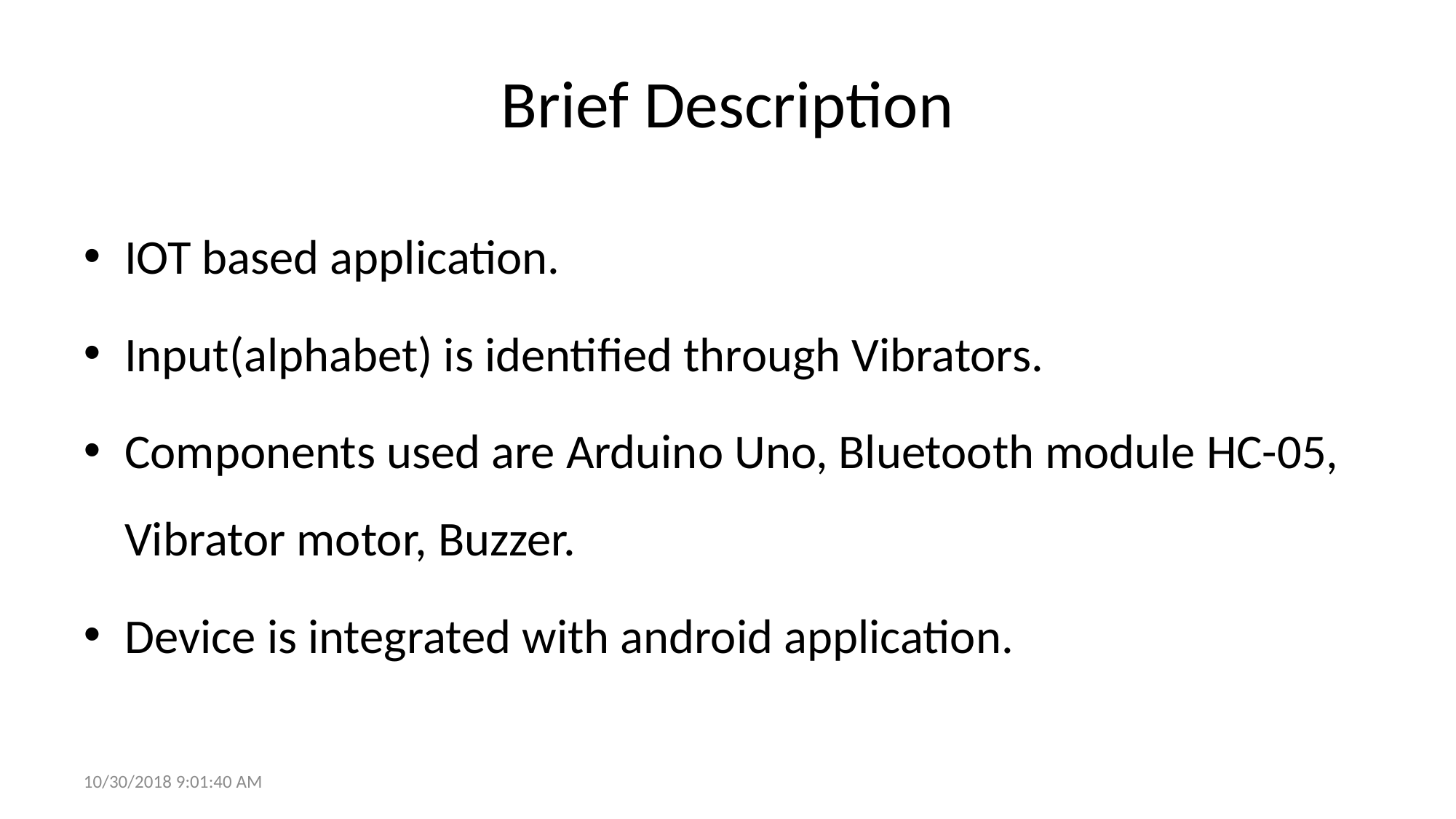

# Brief Description
IOT based application.
Input(alphabet) is identified through Vibrators.
Components used are Arduino Uno, Bluetooth module HC-05, Vibrator motor, Buzzer.
Device is integrated with android application.

10/30/2018 9:01:40 AM